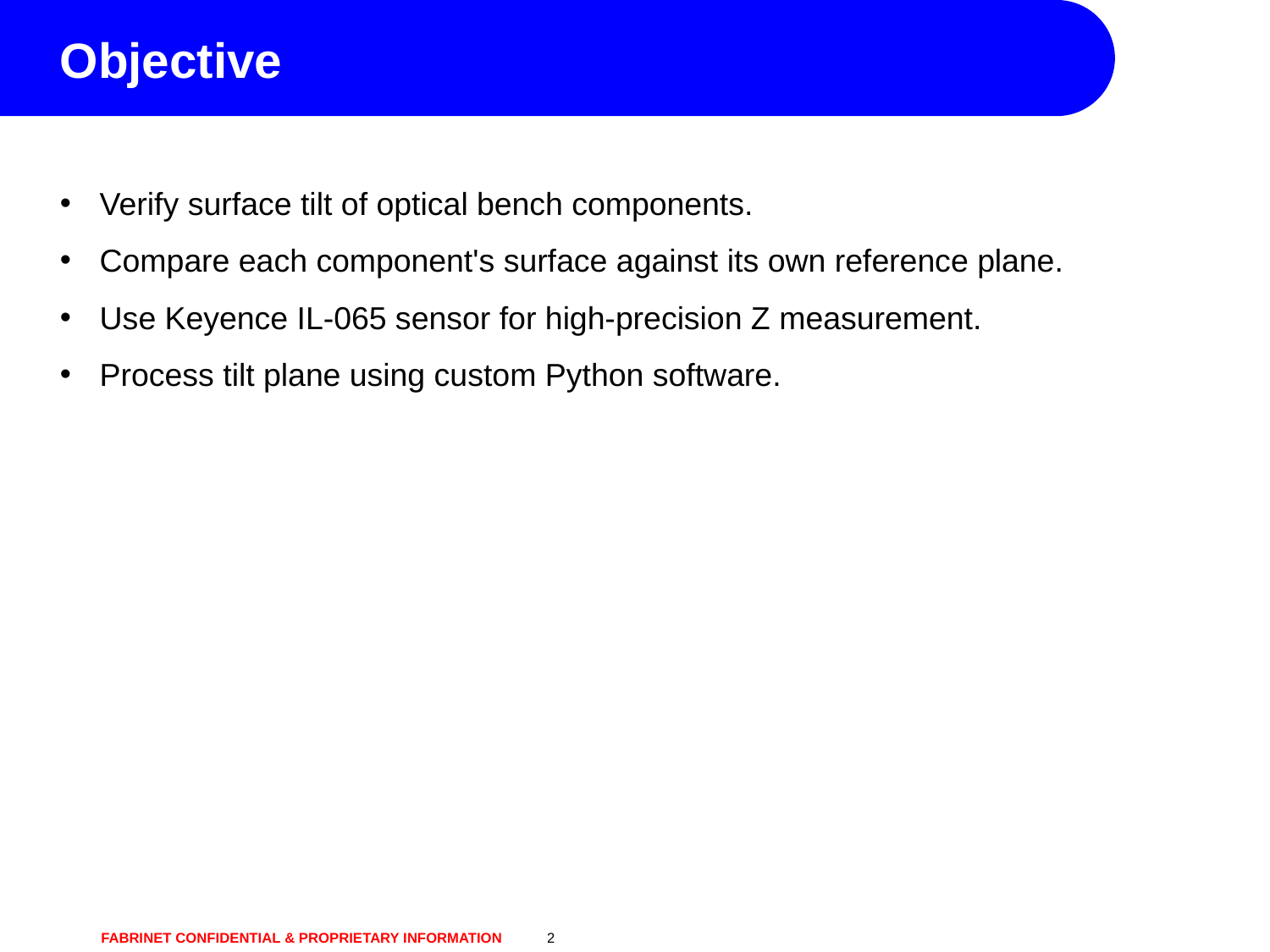

# Objective
Verify surface tilt of optical bench components.
Compare each component's surface against its own reference plane.
Use Keyence IL-065 sensor for high-precision Z measurement.
Process tilt plane using custom Python software.